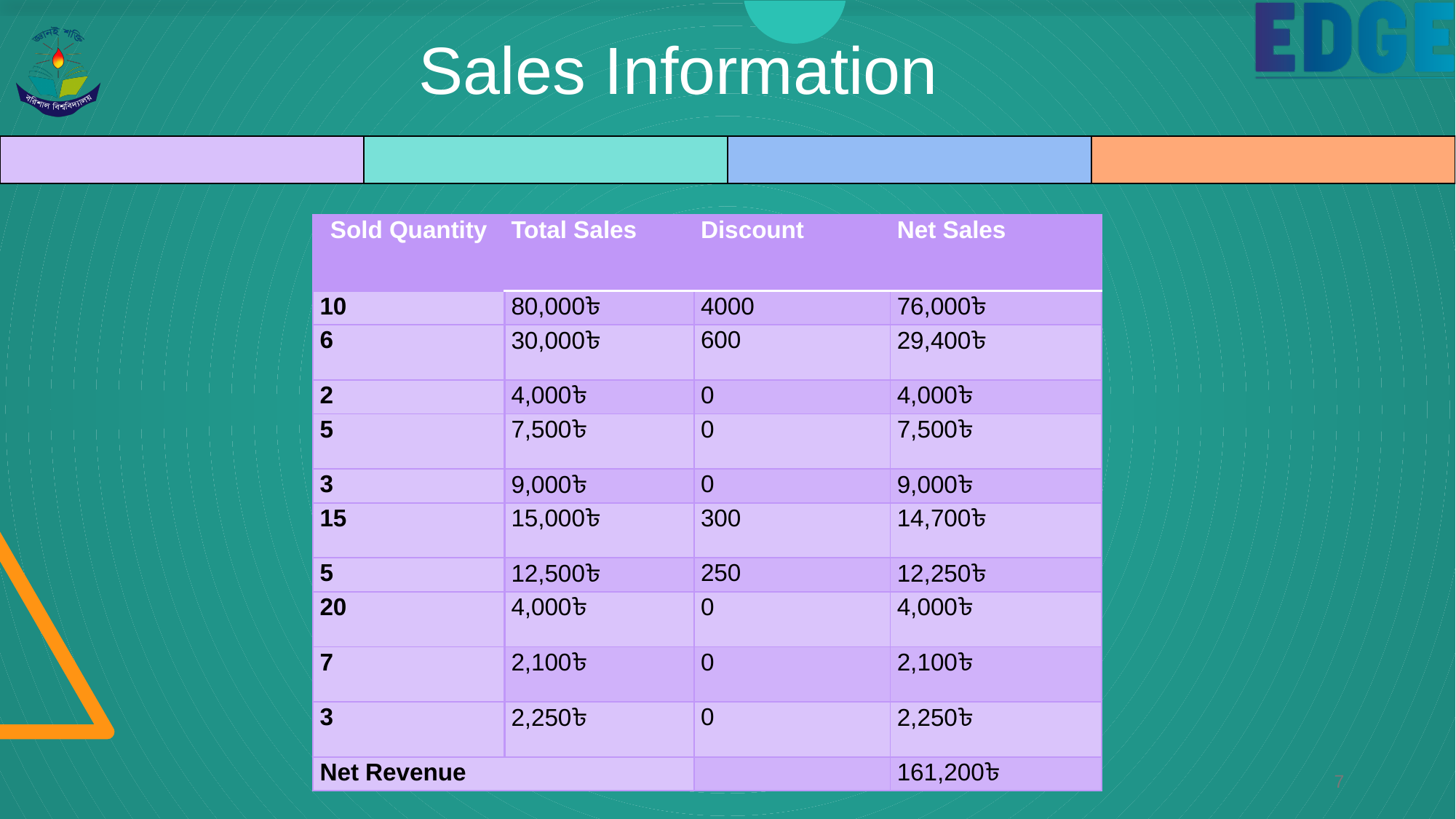

# Sales Information
| Sold Quantity | Total Sales | Discount | Net Sales |
| --- | --- | --- | --- |
| 10 | 80,000৳ | 4000 | 76,000৳ |
| 6 | 30,000৳ | 600 | 29,400৳ |
| 2 | 4,000৳ | 0 | 4,000৳ |
| 5 | 7,500৳ | 0 | 7,500৳ |
| 3 | 9,000৳ | 0 | 9,000৳ |
| 15 | 15,000৳ | 300 | 14,700৳ |
| 5 | 12,500৳ | 250 | 12,250৳ |
| 20 | 4,000৳ | 0 | 4,000৳ |
| 7 | 2,100৳ | 0 | 2,100৳ |
| 3 | 2,250৳ | 0 | 2,250৳ |
| Net Revenue |  |  | 161,200৳ |
Prepared by Ishrat Jahan Urmy
7